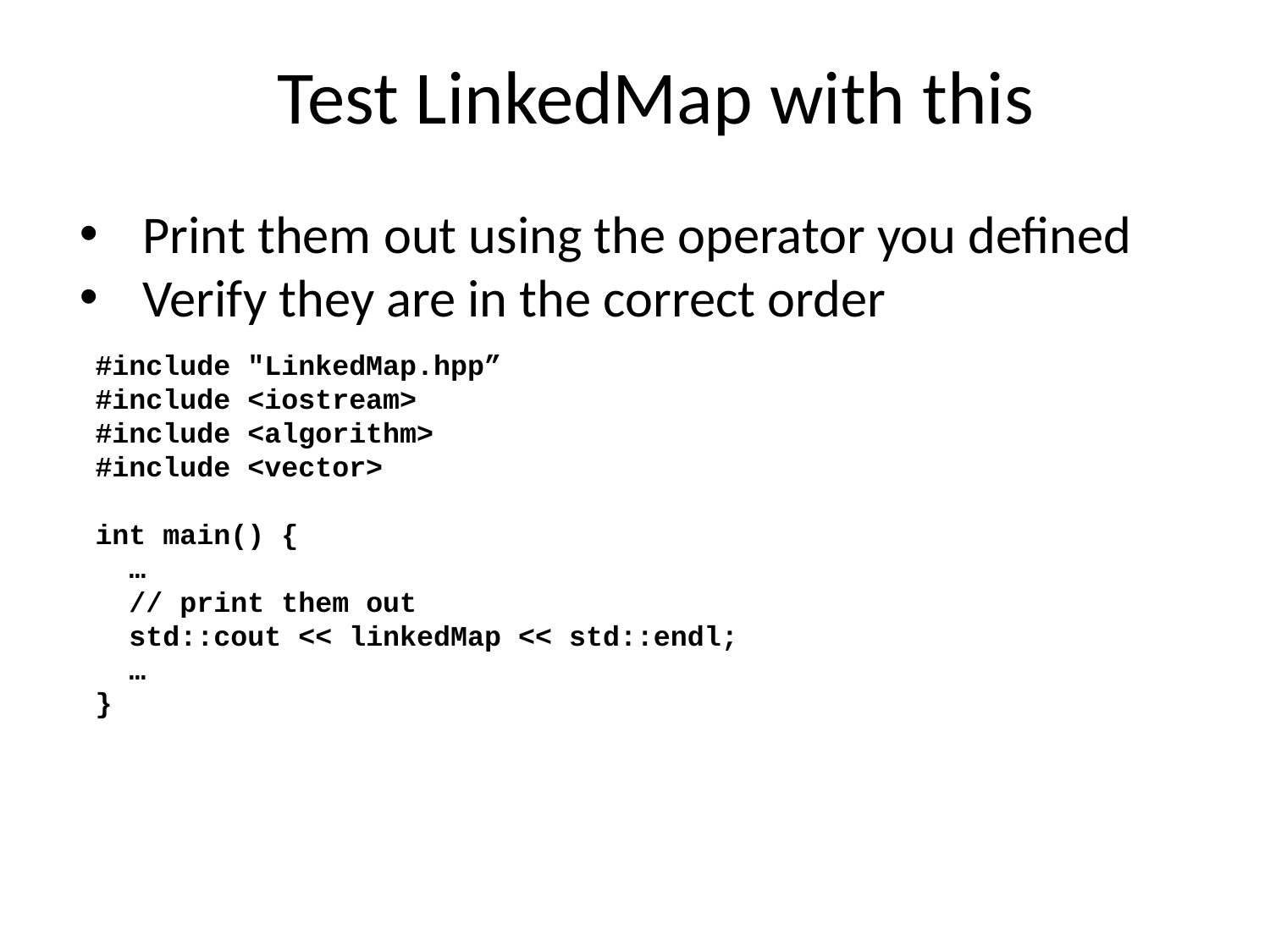

# Test LinkedMap with this
Print them out using the operator you defined
Verify they are in the correct order
#include "LinkedMap.hpp”
#include <iostream>
#include <algorithm>
#include <vector>
int main() {
  …
  // print them out
  std::cout << linkedMap << std::endl;
  …
}